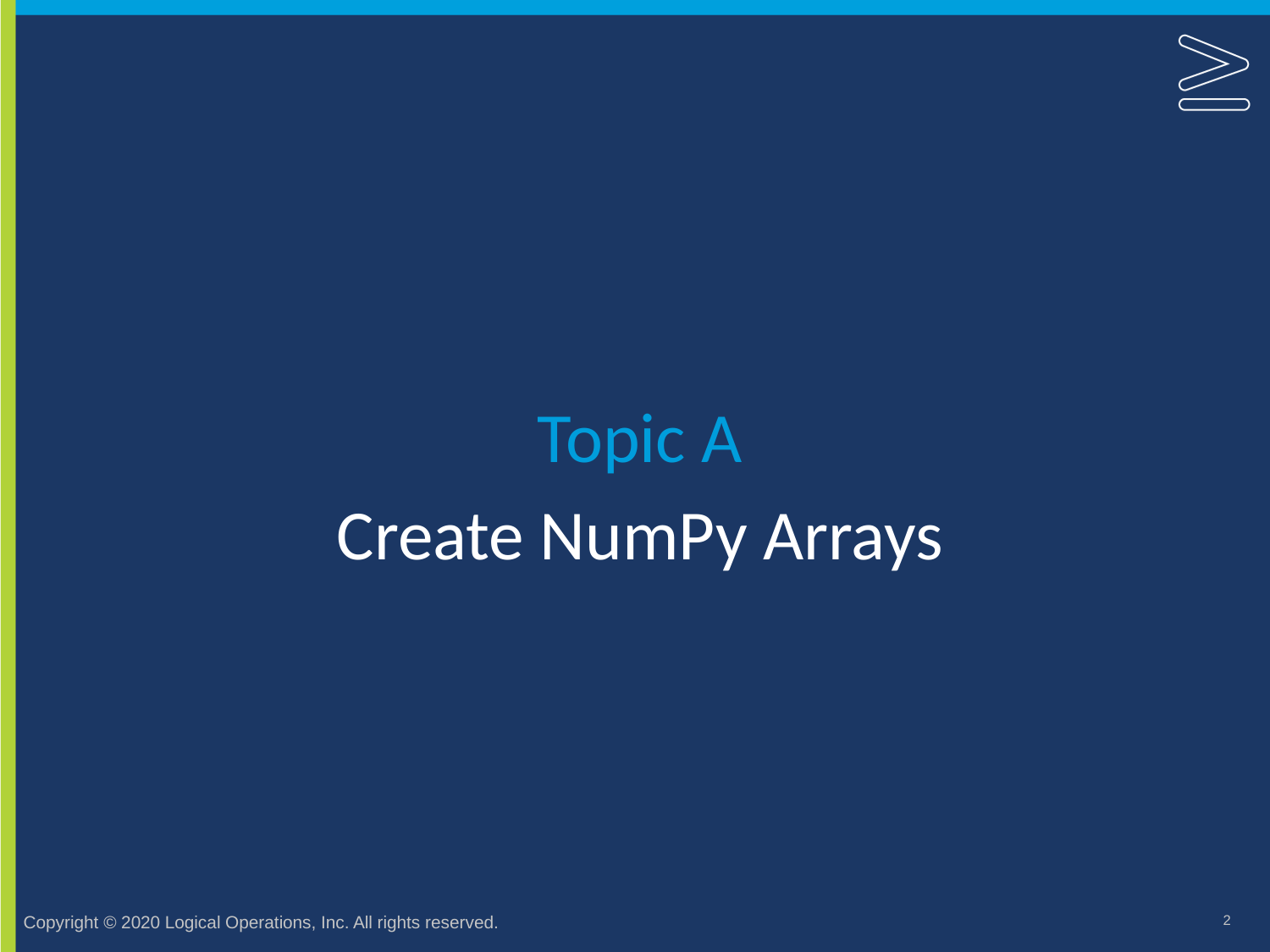

Topic A
# Create NumPy Arrays
2